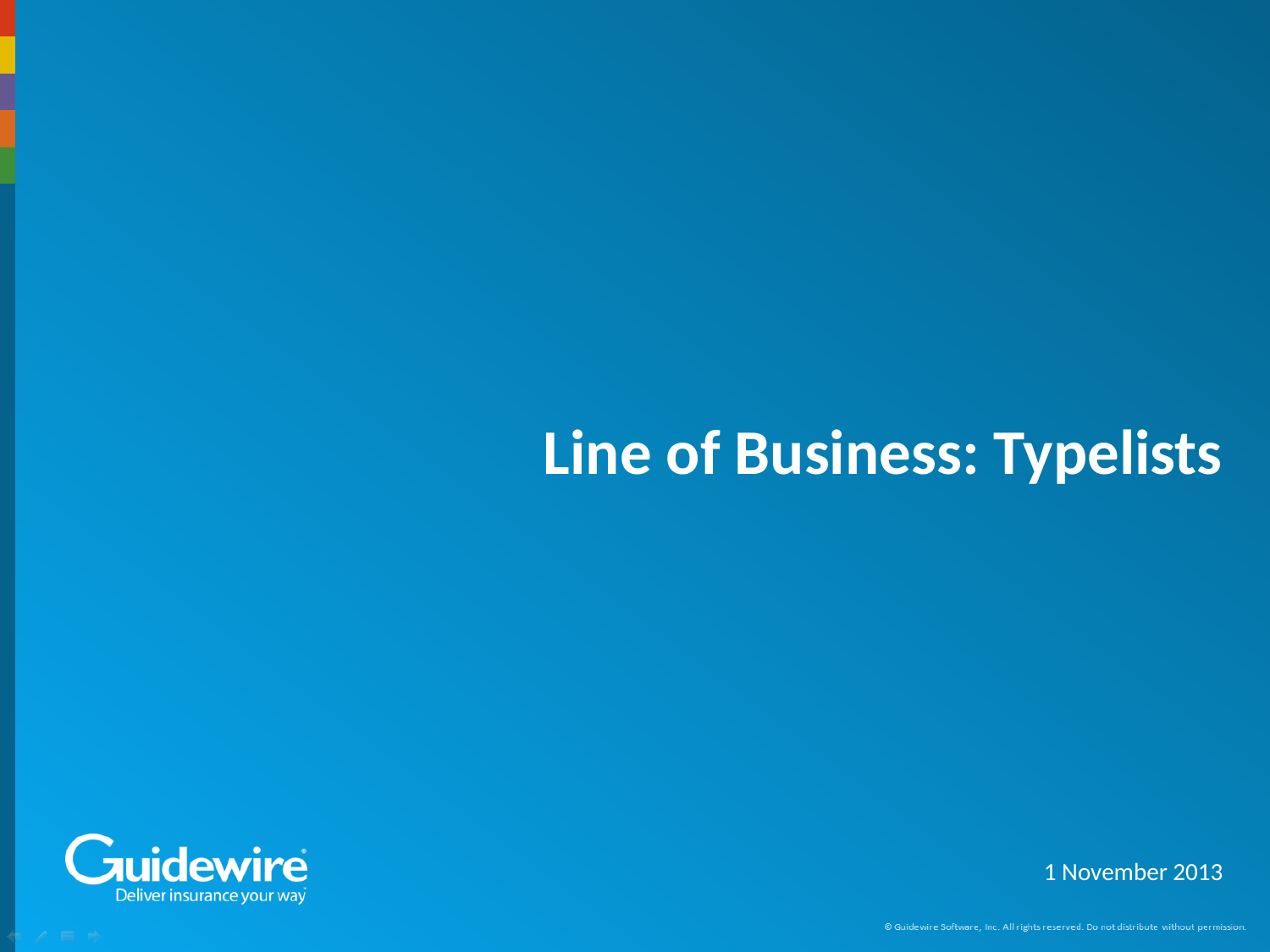

# Line of Business: Typelists
1 November 2013